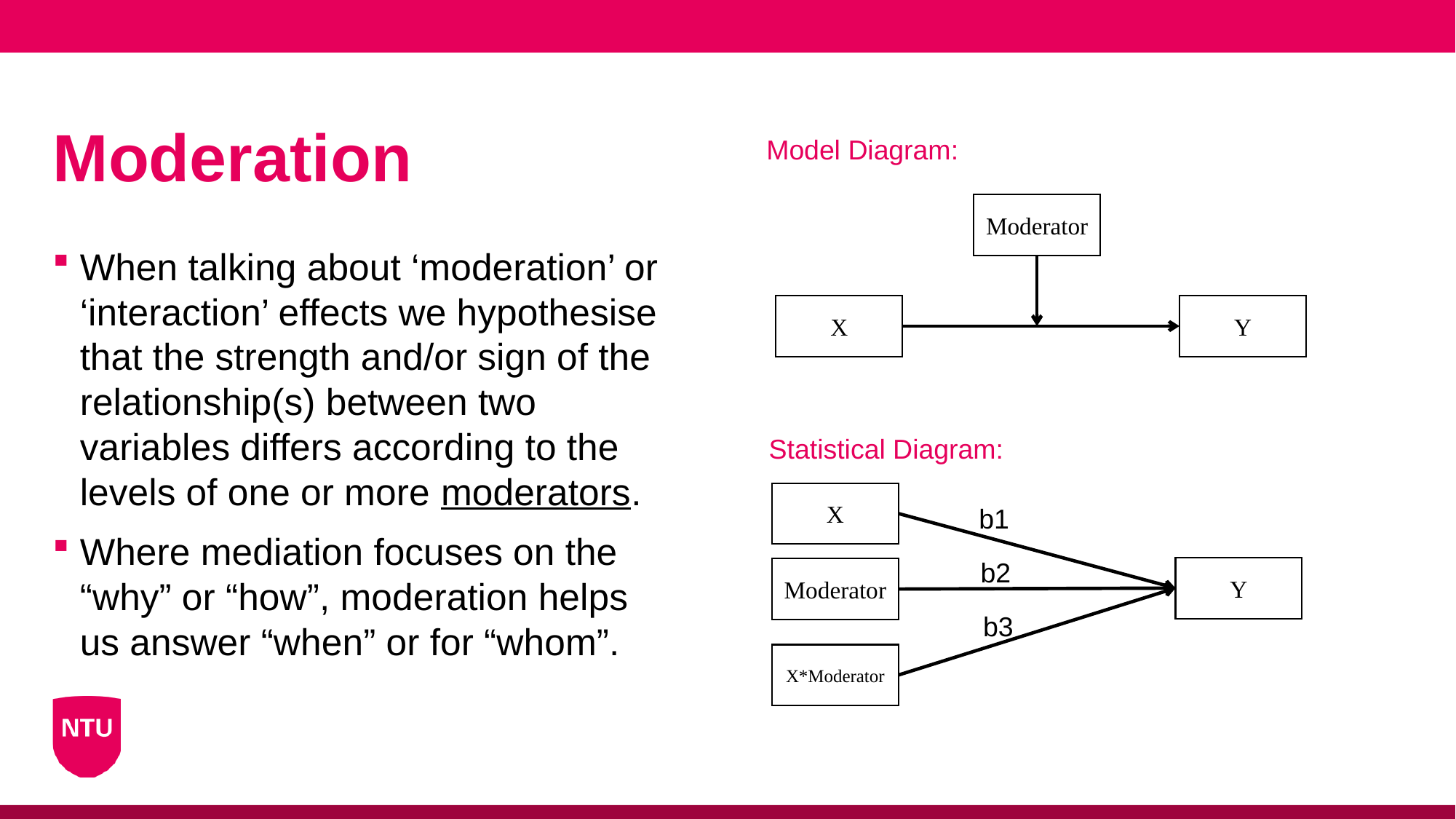

# Moderation
Model Diagram:
Moderator
When talking about ‘moderation’ or ‘interaction’ effects we hypothesise that the strength and/or sign of the relationship(s) between two variables differs according to the levels of one or more moderators.
Where mediation focuses on the “why” or “how”, moderation helps us answer “when” or for “whom”.
X
Y
Statistical Diagram:
b1
X
b2
b3
Y
Moderator
X*Moderator